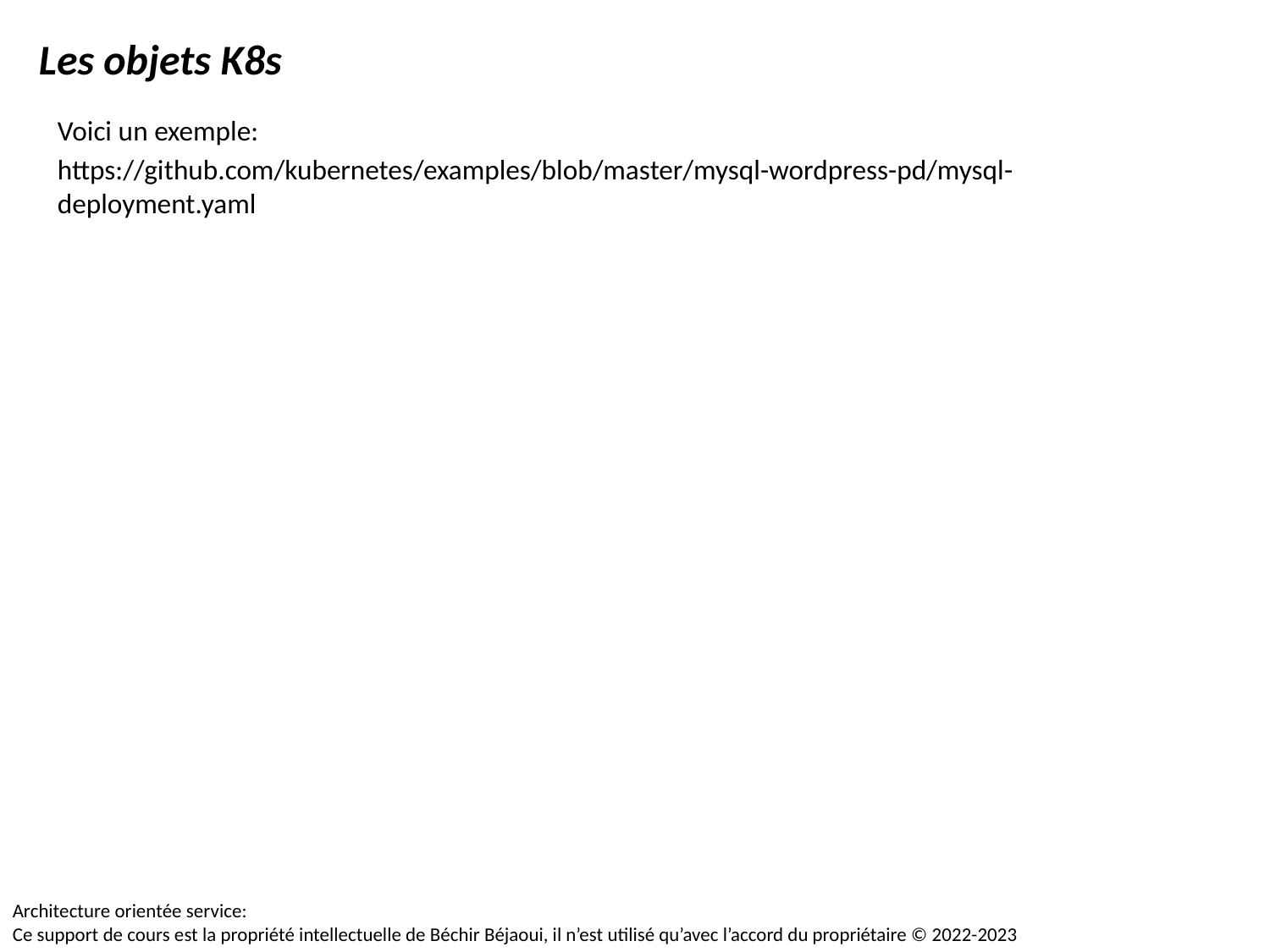

Les objets K8s
Voici un exemple:
https://github.com/kubernetes/examples/blob/master/mysql-wordpress-pd/mysql-deployment.yaml